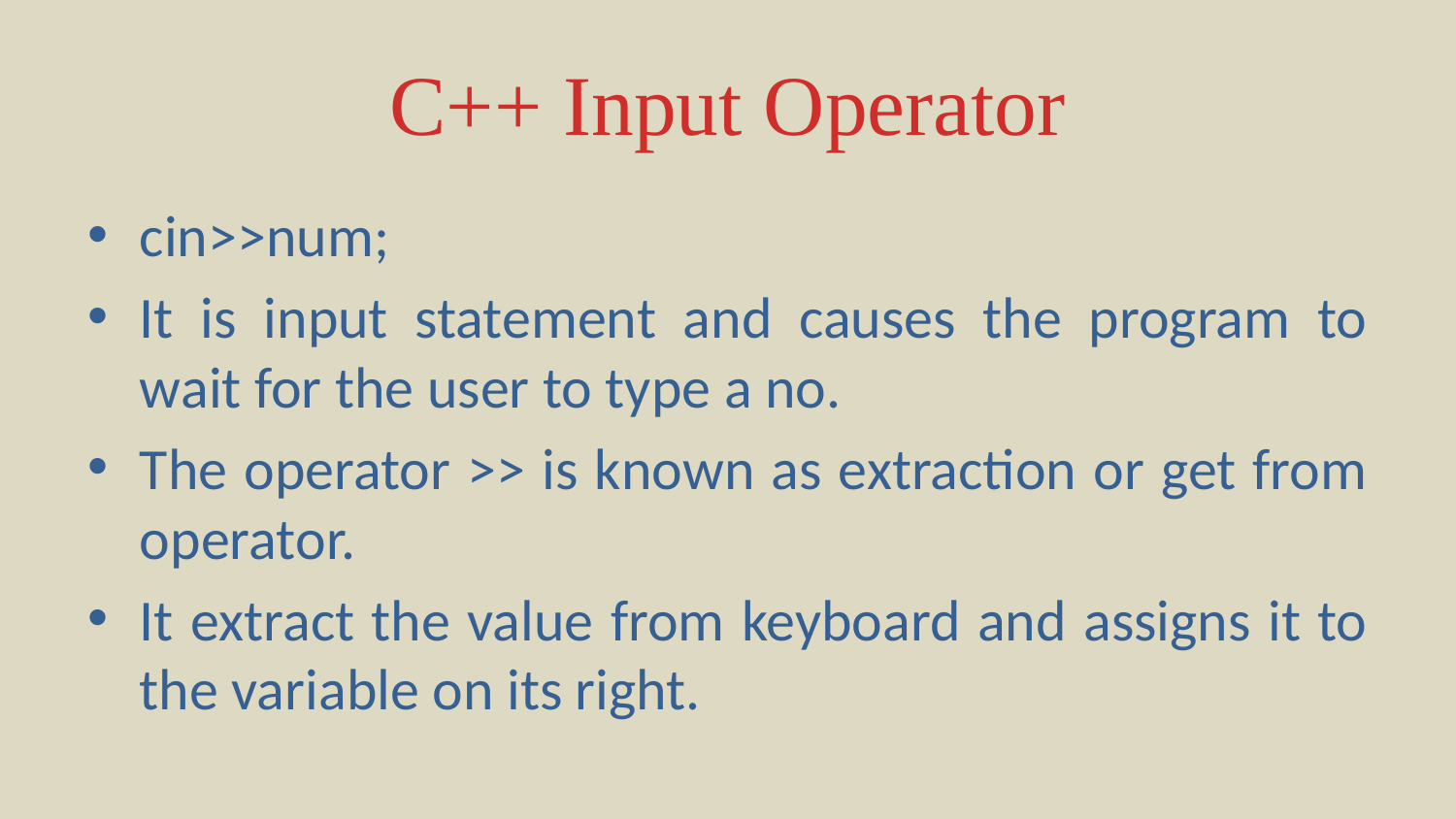

# C++ Input Operator
cin>>num;
It is input statement and causes the program to wait for the user to type a no.
The operator >> is known as extraction or get from operator.
It extract the value from keyboard and assigns it to the variable on its right.